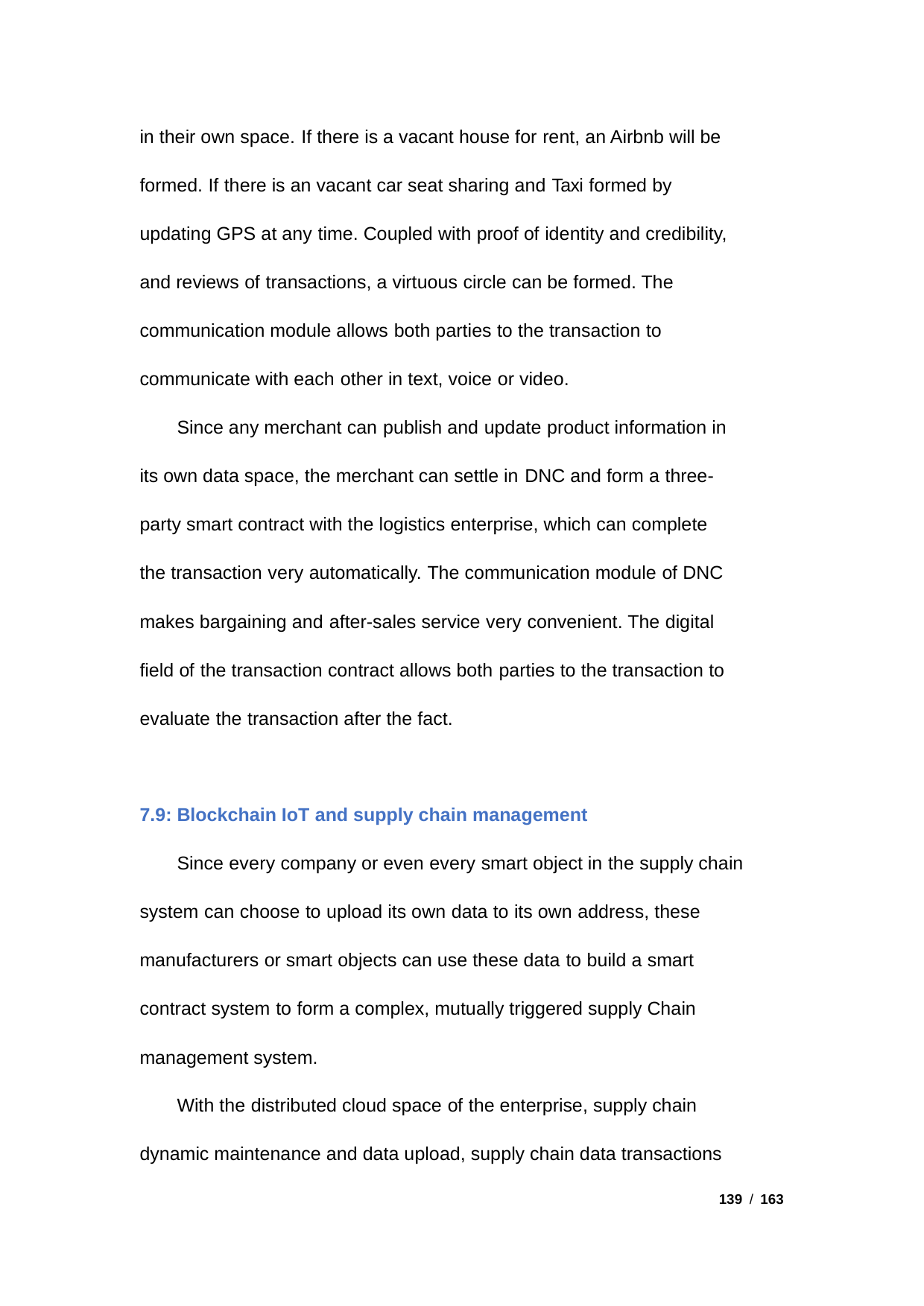

in their own space. If there is a vacant house for rent, an Airbnb will be
formed. If there is an vacant car seat sharing and Taxi formed by
updating GPS at any time. Coupled with proof of identity and credibility,
and reviews of transactions, a virtuous circle can be formed. The
communication module allows both parties to the transaction to
communicate with each other in text, voice or video.
Since any merchant can publish and update product information in
its own data space, the merchant can settle in DNC and form a three-
party smart contract with the logistics enterprise, which can complete
the transaction very automatically. The communication module of DNC
makes bargaining and after-sales service very convenient. The digital
field of the transaction contract allows both parties to the transaction to
evaluate the transaction after the fact.
7.9: Blockchain IoT and supply chain management
Since every company or even every smart object in the supply chain
system can choose to upload its own data to its own address, these
manufacturers or smart objects can use these data to build a smart
contract system to form a complex, mutually triggered supply Chain
management system.
With the distributed cloud space of the enterprise, supply chain
dynamic maintenance and data upload, supply chain data transactions
139 / 163